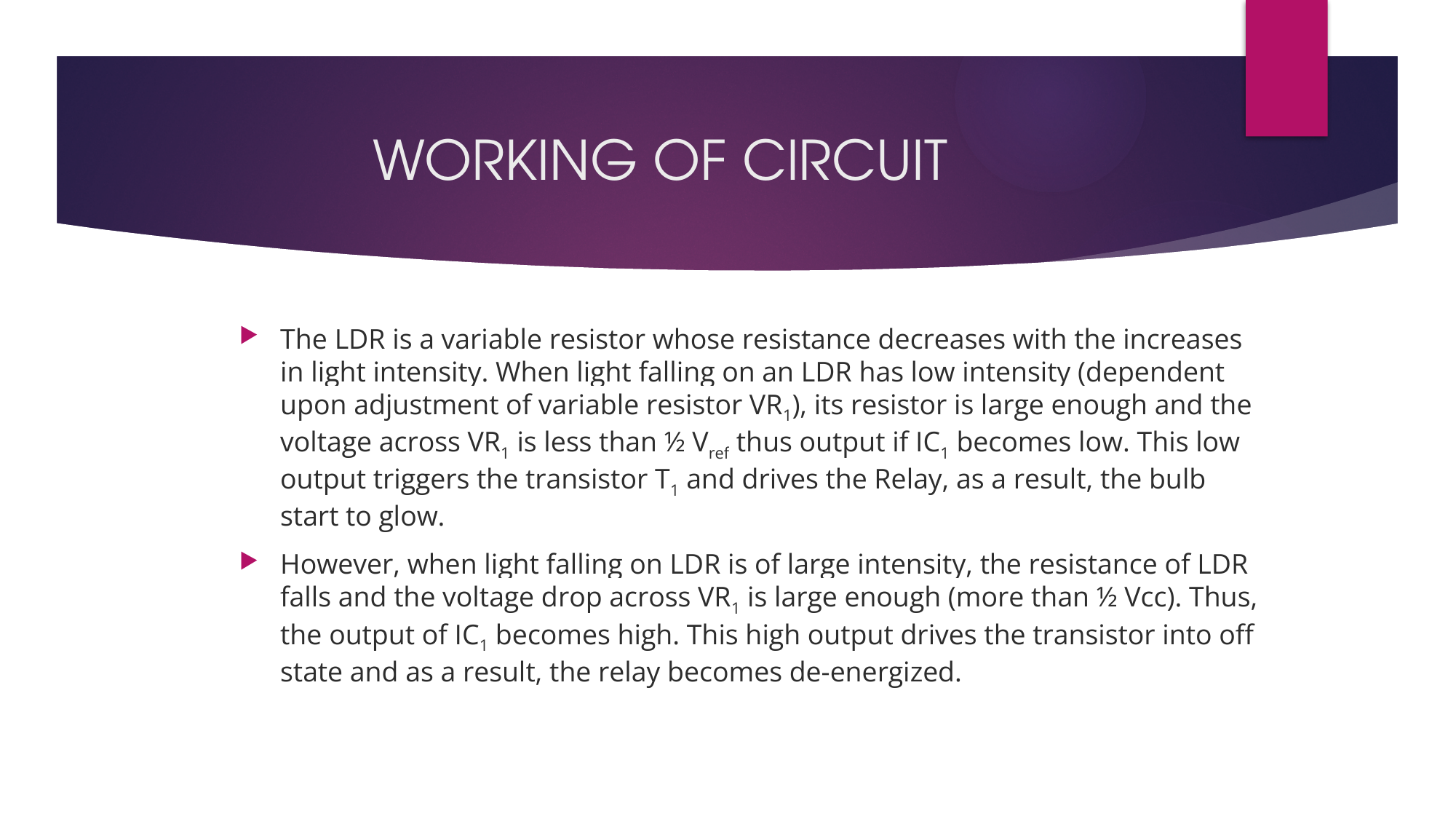

# WORKING OF CIRCUIT
The LDR is a variable resistor whose resistance decreases with the increases in light intensity. When light falling on an LDR has low intensity (dependent upon adjustment of variable resistor VR1), its resistor is large enough and the voltage across VR1 is less than ½ Vref thus output if IC1 becomes low. This low output triggers the transistor T1 and drives the Relay, as a result, the bulb start to glow.
However, when light falling on LDR is of large intensity, the resistance of LDR falls and the voltage drop across VR1 is large enough (more than ½ Vcc). Thus, the output of IC1 becomes high. This high output drives the transistor into off state and as a result, the relay becomes de-energized.